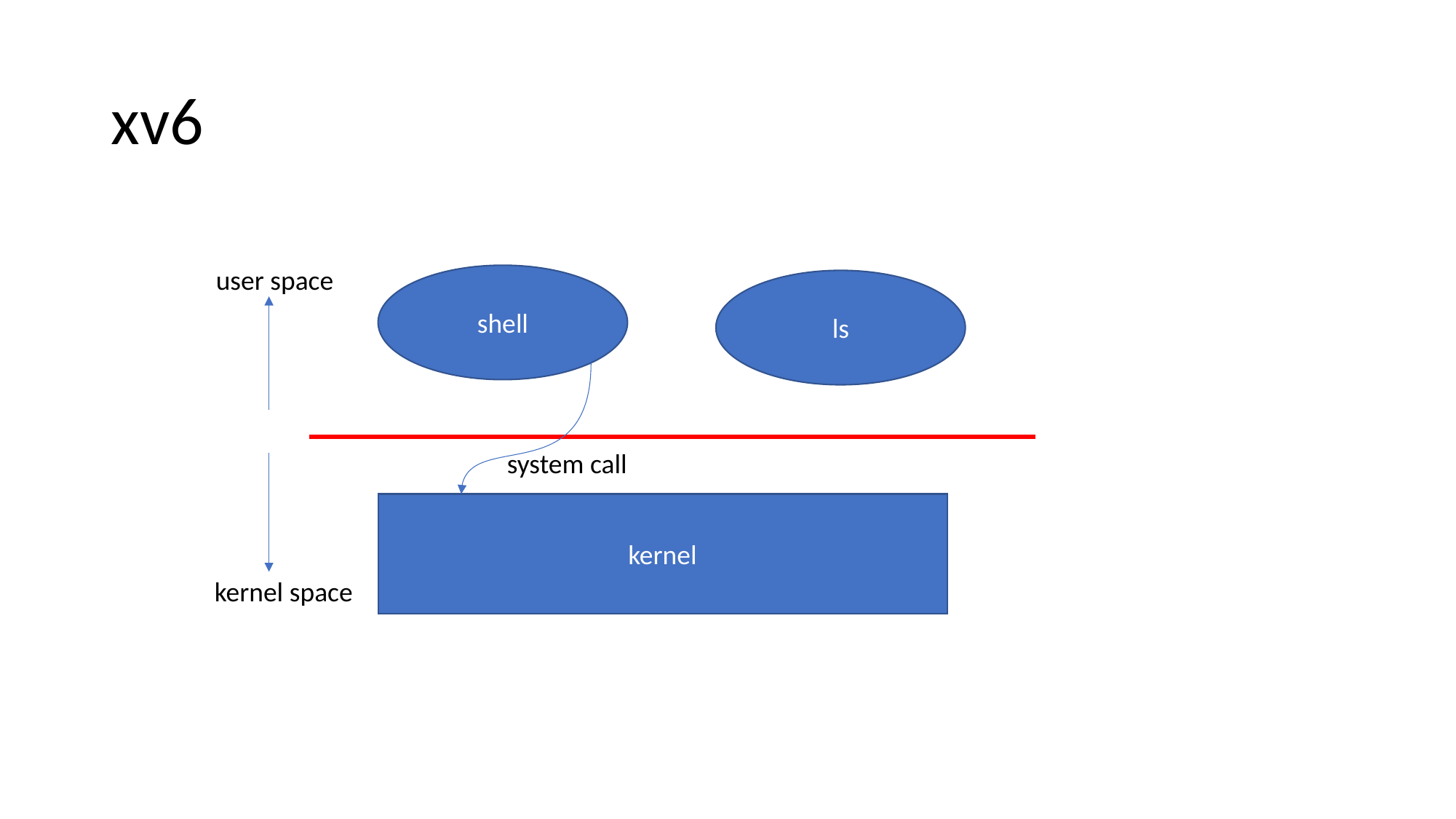

# xv6

user space
shell
ls
system call
kernel
kernel space